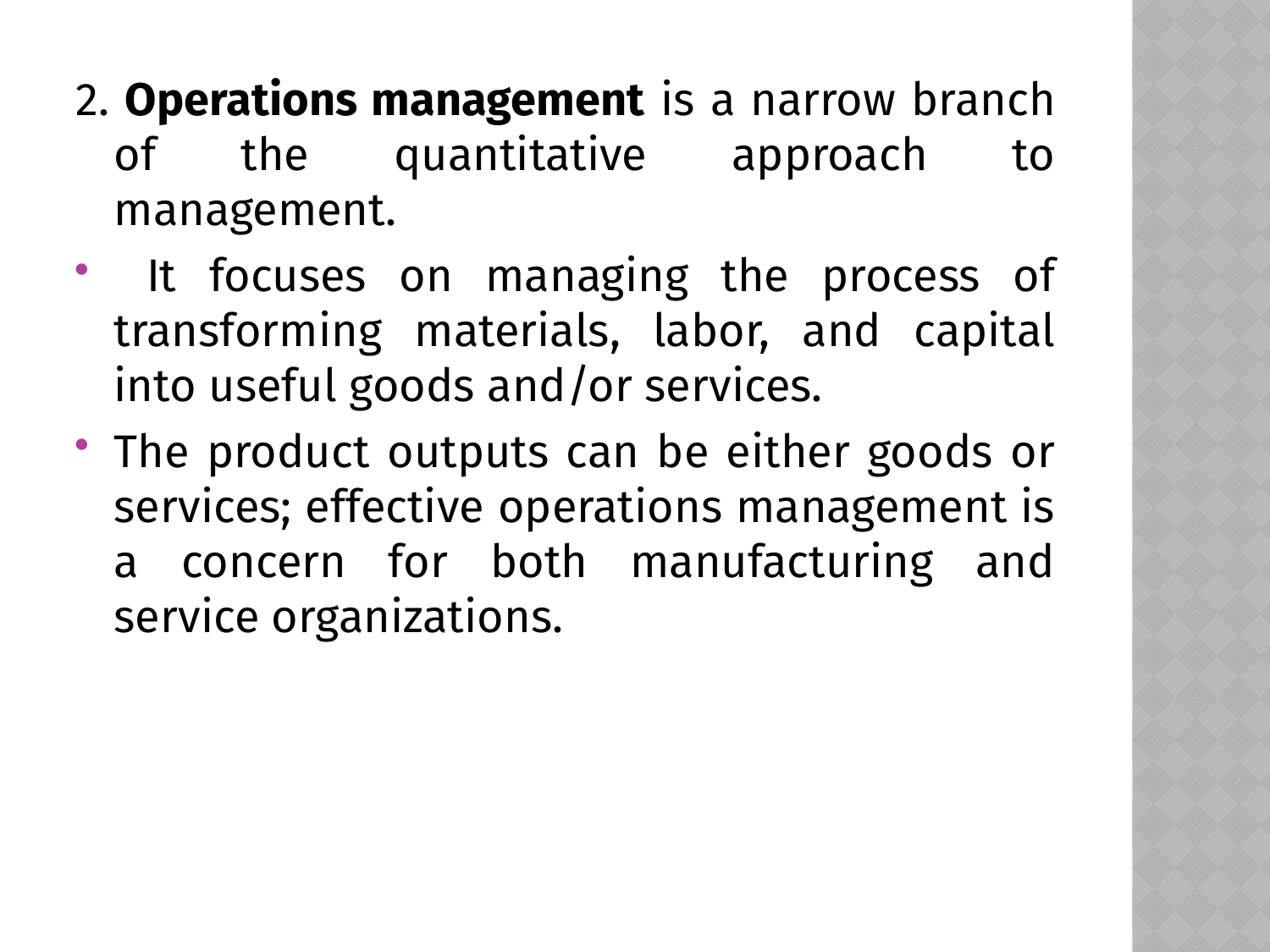

2. Operations management is a narrow branch of the quantitative approach to management.
 It focuses on managing the process of transforming materials, labor, and capital into useful goods and/or services.
The product outputs can be either goods or services; effective operations management is a concern for both manufacturing and service organizations.